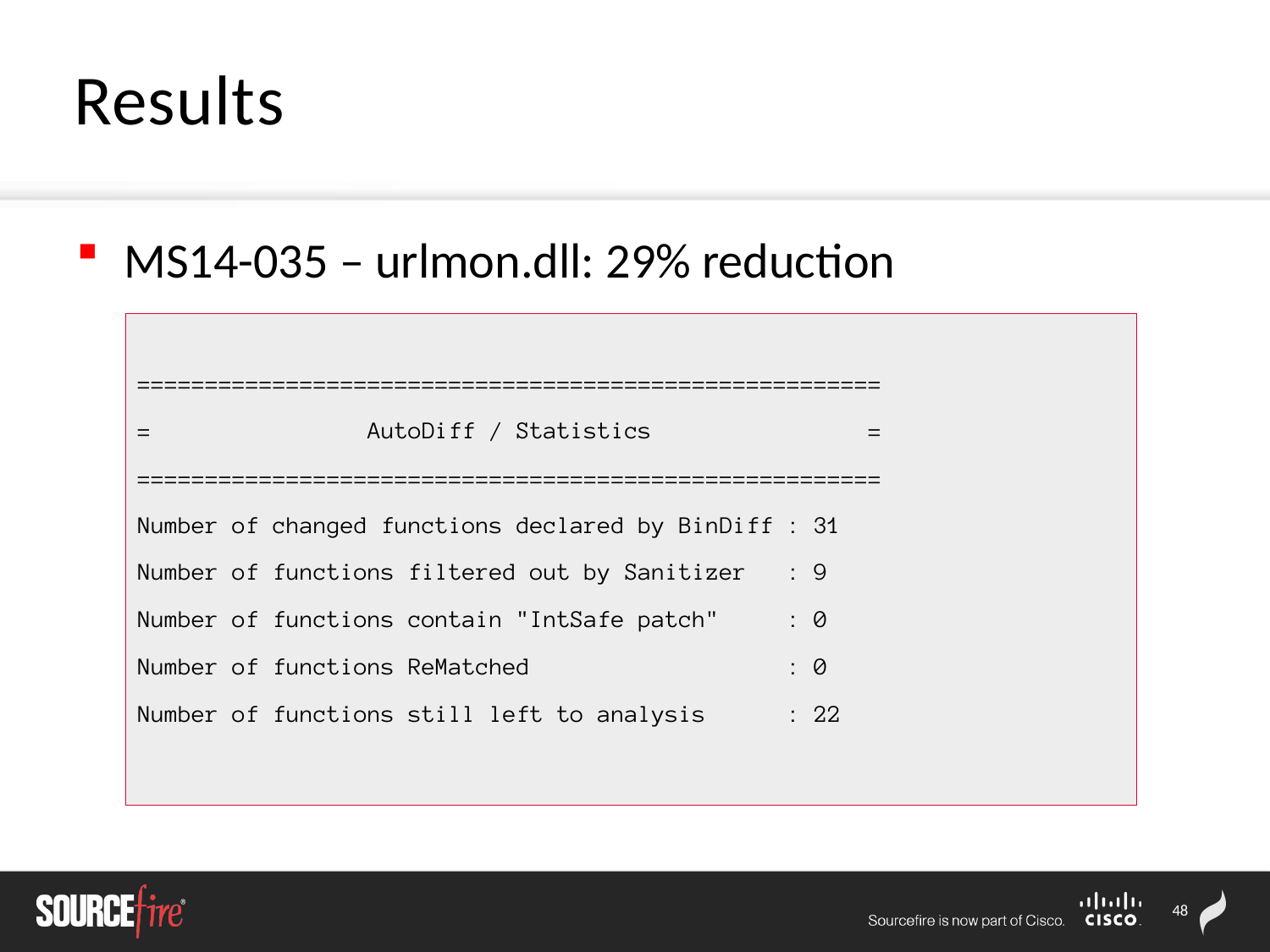

# Results
MS14-035 – urlmon.dll: 29% reduction

=======================================================
=                AutoDiff / Statistics                =
=======================================================
Number of changed functions declared by BinDiff : 31
Number of functions filtered out by Sanitizer   : 9
Number of functions contain "IntSafe patch"     : 0
Number of functions ReMatched                   : 0
Number of functions still left to analysis      : 22